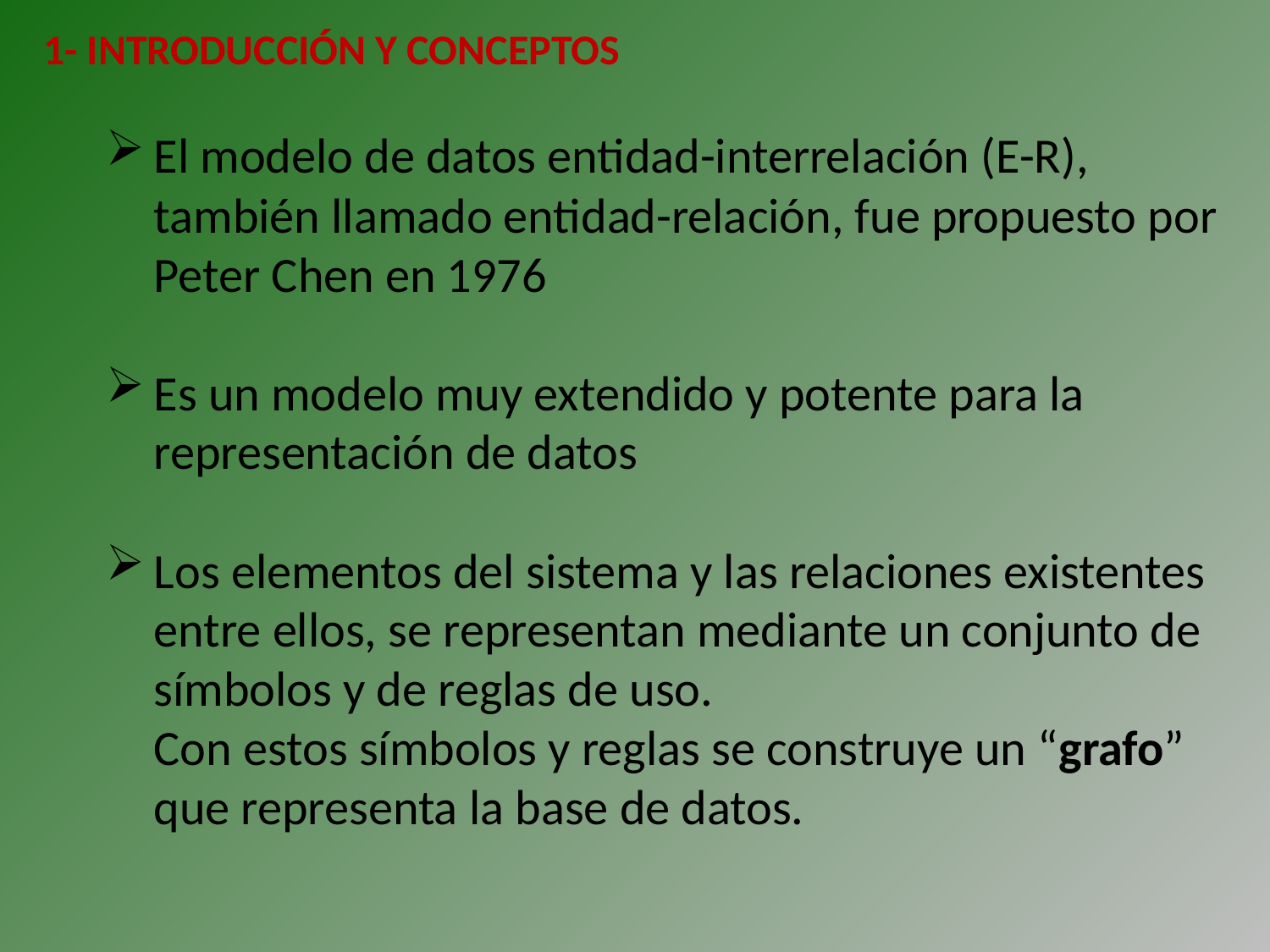

1- INTRODUCCIÓN Y CONCEPTOS

El modelo de datos entidad-interrelación (E-R), también llamado entidad-relación, fue propuesto por Peter Chen en 1976

Es un modelo muy extendido y potente para la representación de datos

Los elementos del sistema y las relaciones existentes entre ellos, se representan mediante un conjunto de símbolos y de reglas de uso.
	Con estos símbolos y reglas se construye un “grafo” que representa la base de datos.